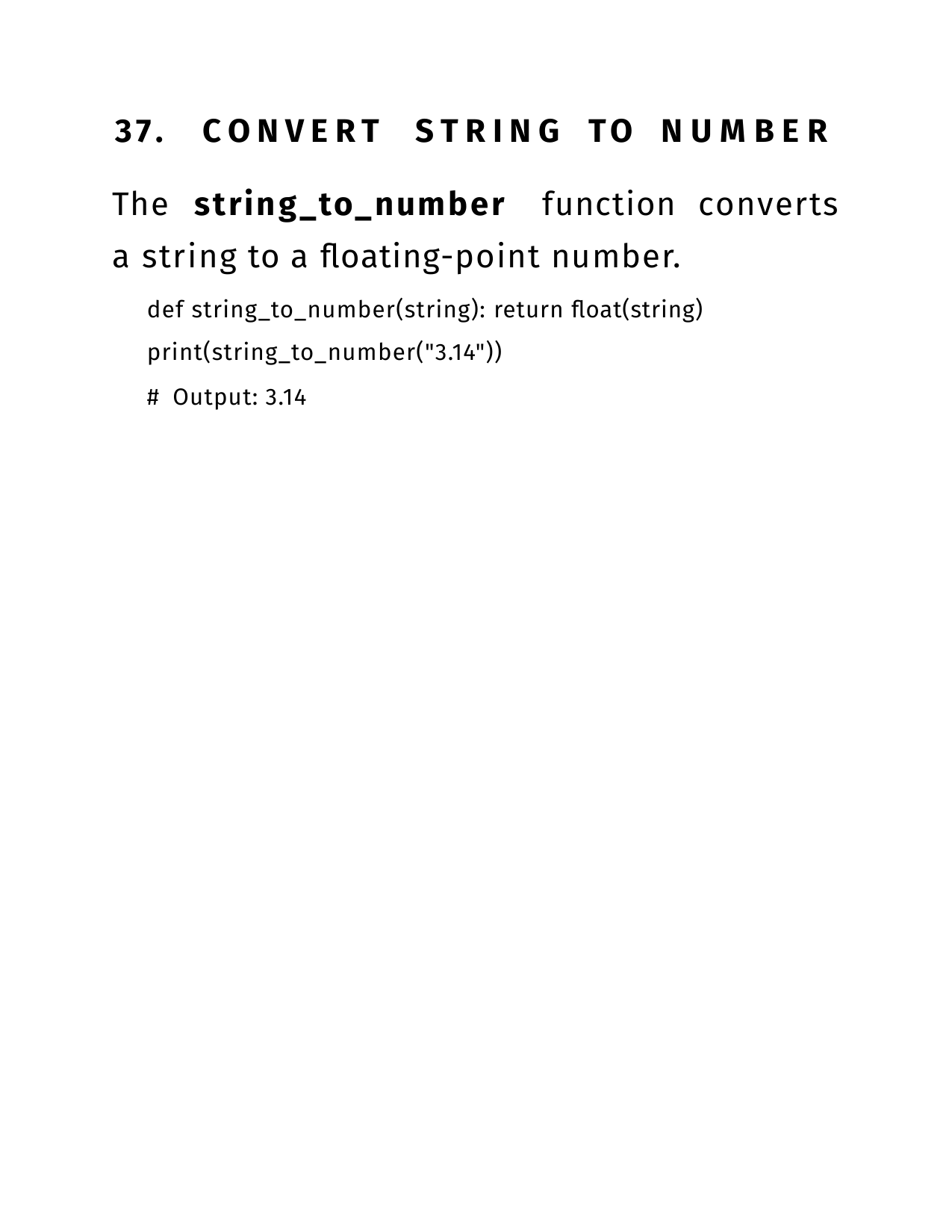

37.	CONVERT	STRING	TO	NUMBER
The	string_to_number	function	converts a string to a floating-point number.
def string_to_number(string): return float(string) print(string_to_number("3.14"))
# Output: 3.14